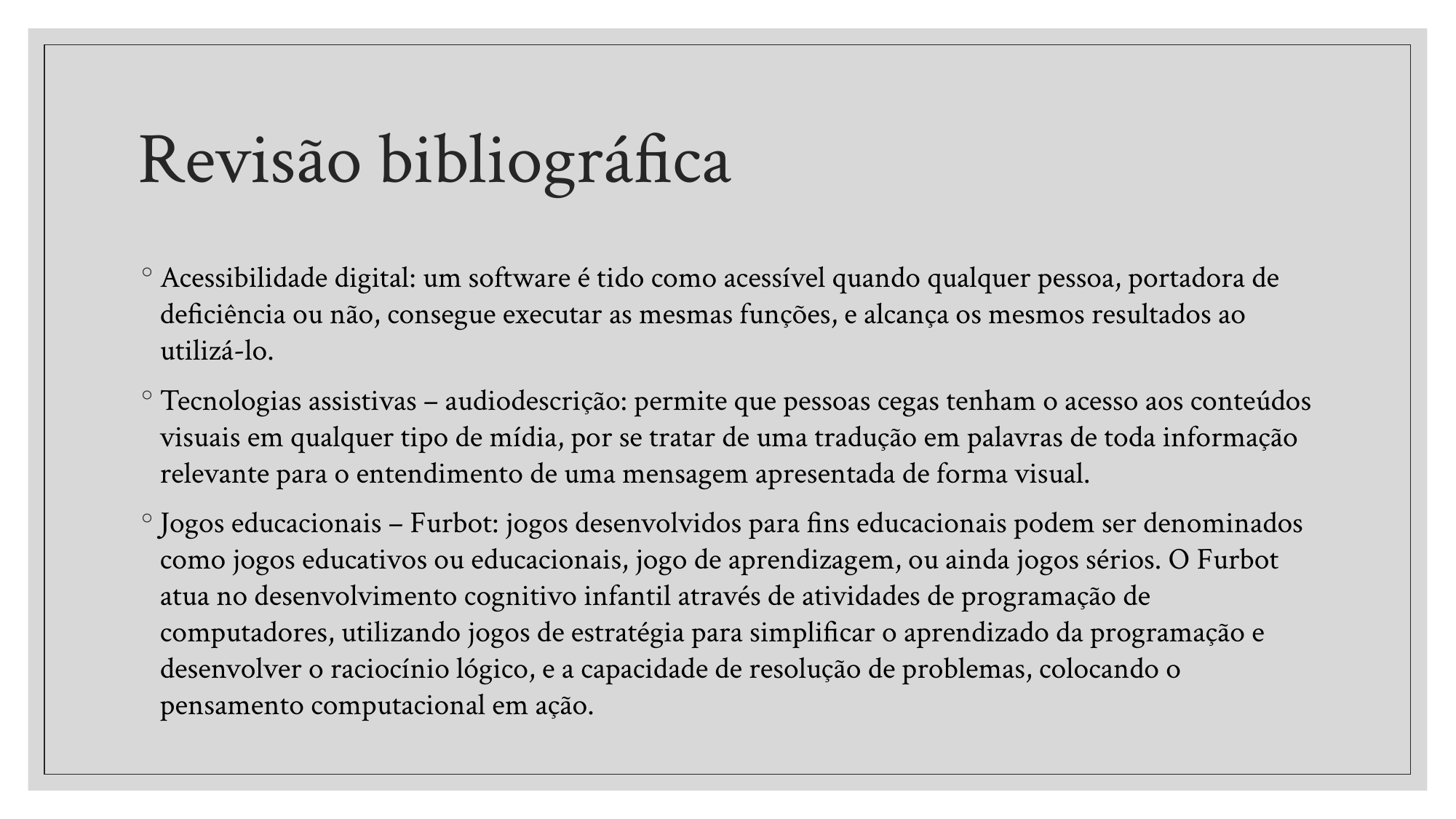

# Revisão bibliográfica
Acessibilidade digital: um software é tido como acessível quando qualquer pessoa, portadora de deficiência ou não, consegue executar as mesmas funções, e alcança os mesmos resultados ao utilizá-lo.
Tecnologias assistivas – audiodescrição: permite que pessoas cegas tenham o acesso aos conteúdos visuais em qualquer tipo de mídia, por se tratar de uma tradução em palavras de toda informação relevante para o entendimento de uma mensagem apresentada de forma visual.
Jogos educacionais – Furbot: jogos desenvolvidos para fins educacionais podem ser denominados como jogos educativos ou educacionais, jogo de aprendizagem, ou ainda jogos sérios. O Furbot atua no desenvolvimento cognitivo infantil através de atividades de programação de computadores, utilizando jogos de estratégia para simplificar o aprendizado da programação e desenvolver o raciocínio lógico, e a capacidade de resolução de problemas, colocando o pensamento computacional em ação.